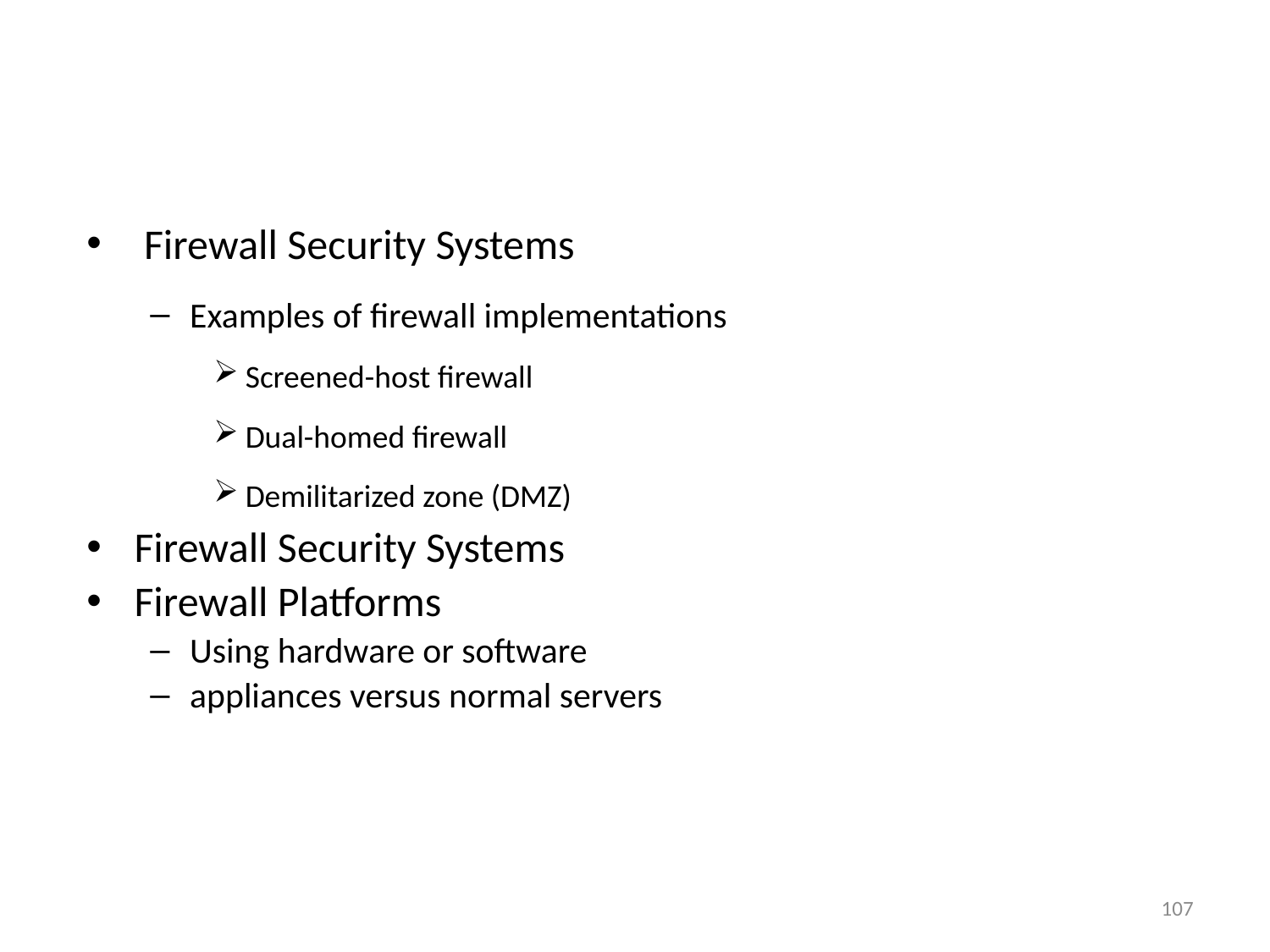

Firewall Security Systems
Examples of firewall implementations
Screened-host firewall
Dual-homed firewall
Demilitarized zone (DMZ)
Firewall Security Systems
Firewall Platforms
Using hardware or software
appliances versus normal servers

107